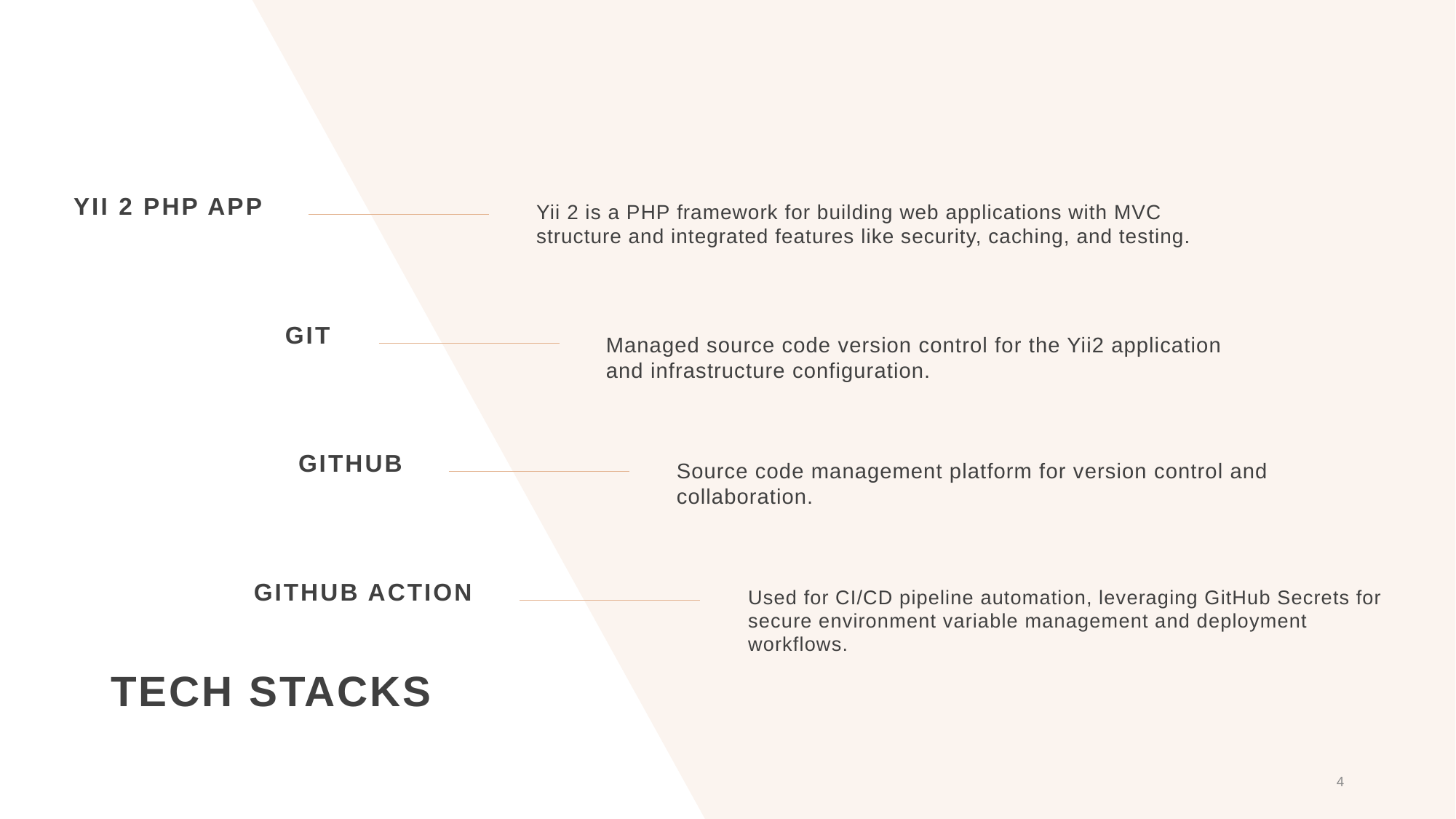

Yii 2 is a PHP framework for building web applications with MVC structure and integrated features like security, caching, and testing.
Yii 2 php app

Managed source code version control for the Yii2 application and infrastructure configuration.
git

Source code management platform for version control and collaboration.
github

Used for CI/CD pipeline automation, leveraging GitHub Secrets for secure environment variable management and deployment workflows.
GitHub Action
# Tech stacks
4